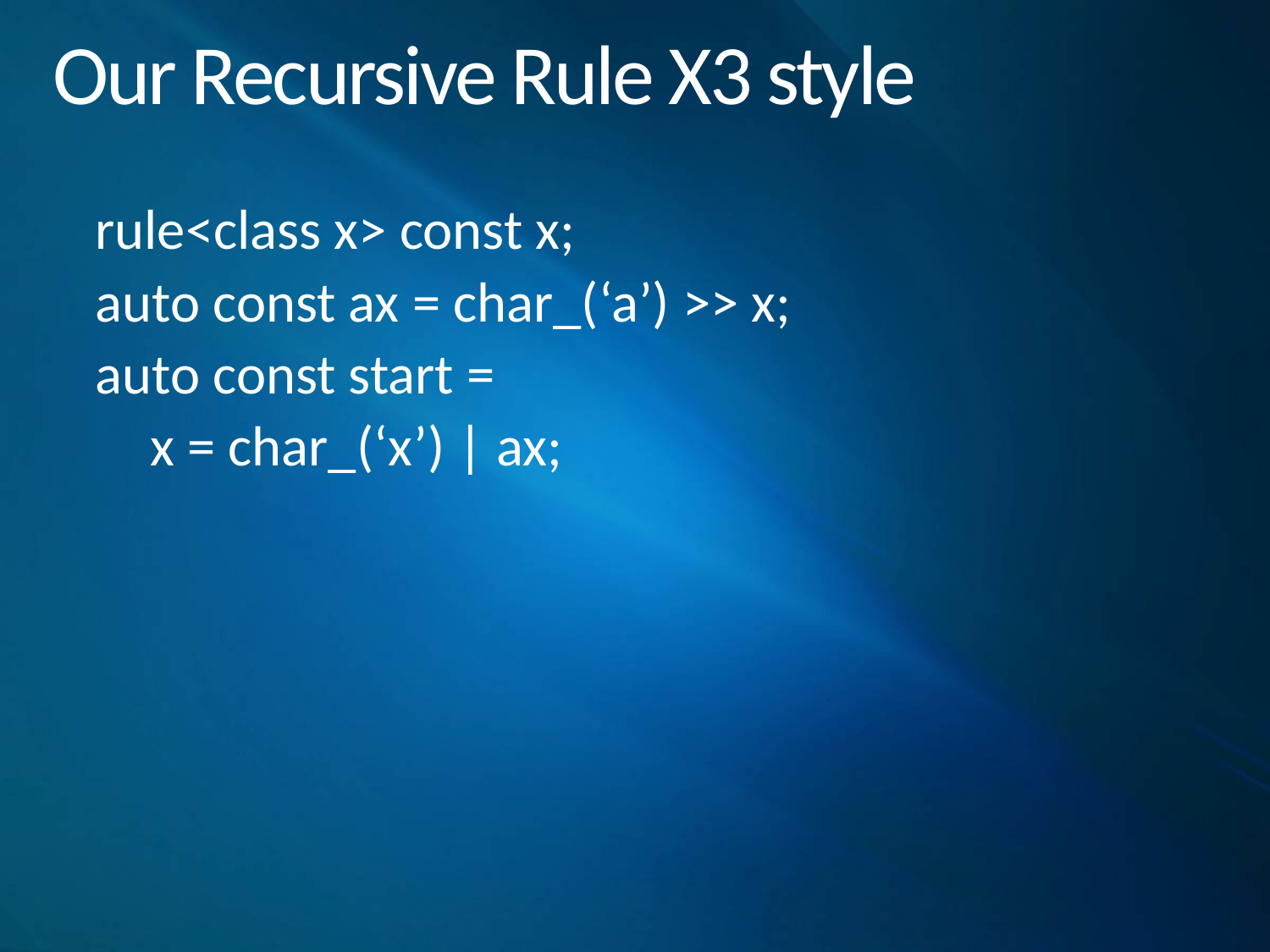

# Our Recursive Rule X3 style
rule<class x> const x;
auto const ax = char_(‘a’) >> x;
auto const start =
	x = char_(‘x’) | ax;